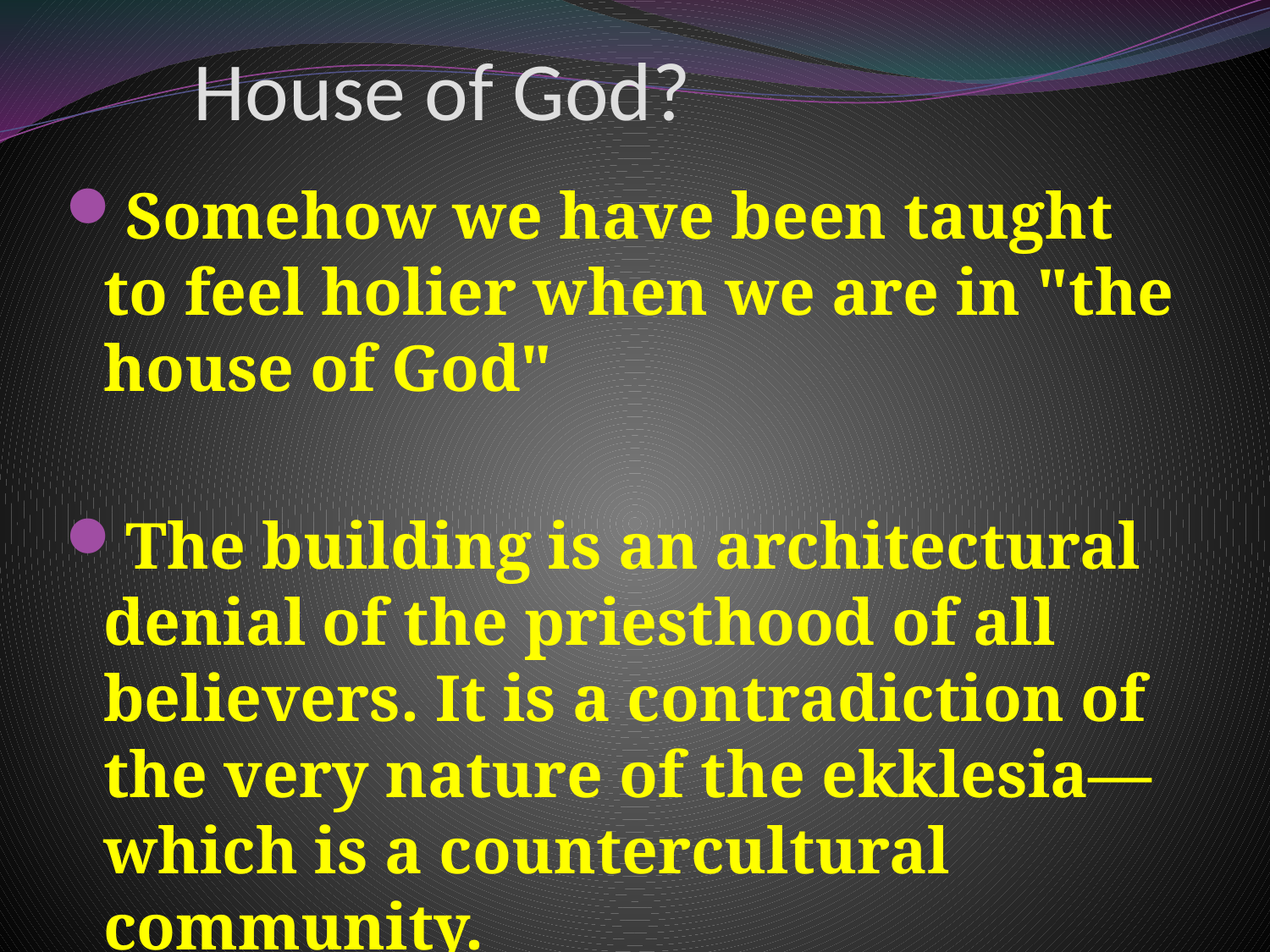

# House of God?
Somehow we have been taught to feel holier when we are in "the house of God"

The building is an architectural denial of the priesthood of all believers. It is a contradiction of the very nature of the ekklesia—which is a countercultural community.